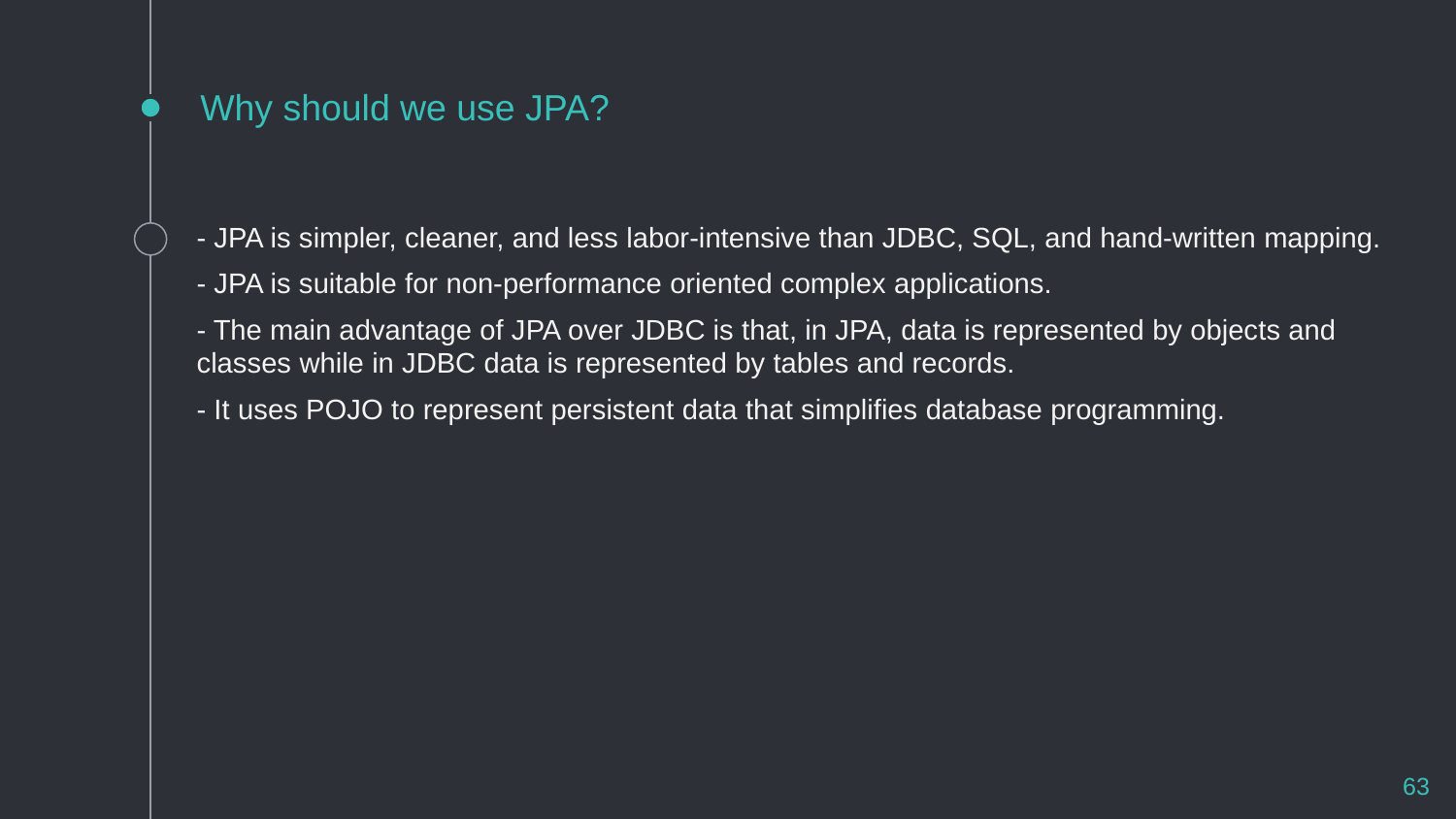

# Why should we use JPA?
- JPA is simpler, cleaner, and less labor-intensive than JDBC, SQL, and hand-written mapping.
- JPA is suitable for non-performance oriented complex applications.
- The main advantage of JPA over JDBC is that, in JPA, data is represented by objects and classes while in JDBC data is represented by tables and records.
- It uses POJO to represent persistent data that simplifies database programming.
63